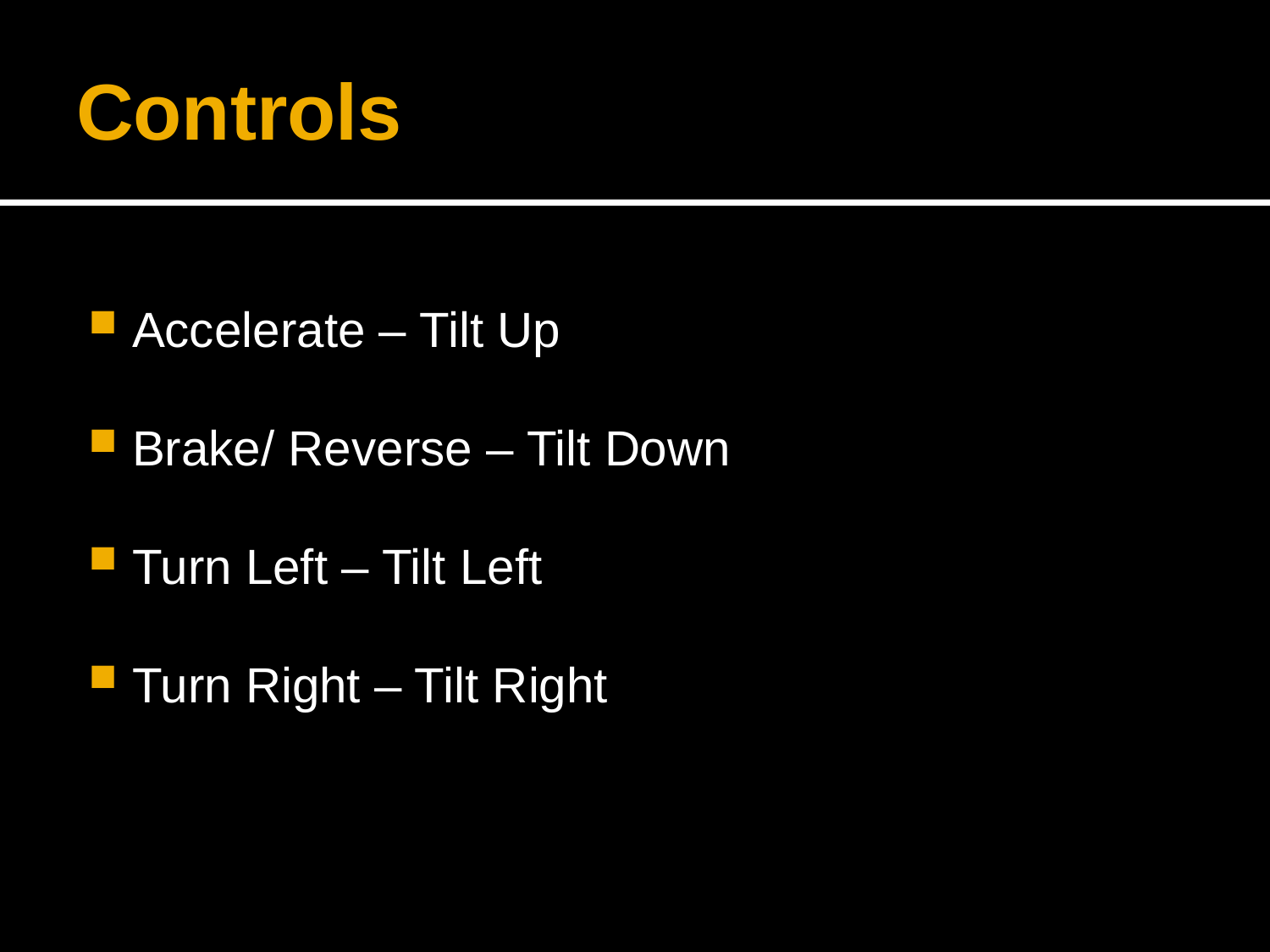

# Controls
Accelerate – Tilt Up

Brake/ Reverse – Tilt Down

Turn Left – Tilt Left

Turn Right – Tilt Right